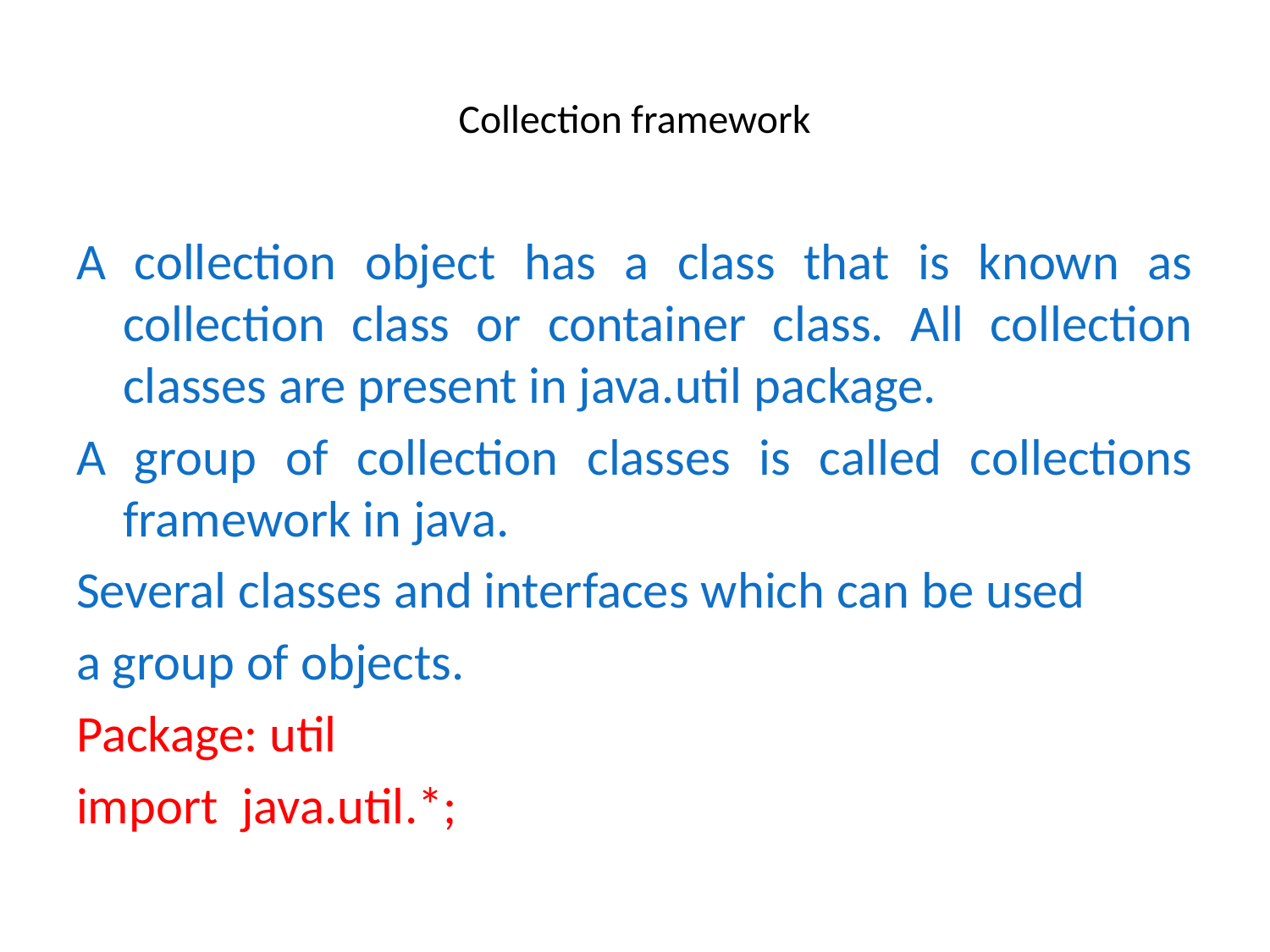

# Collection framework
A collection object has a class that is known as collection class or container class. All collection classes are present in java.util package.
A group of collection classes is called collections framework in java.
Several classes and interfaces which can be used
a group of objects.
Package: util
import  java.util.*;